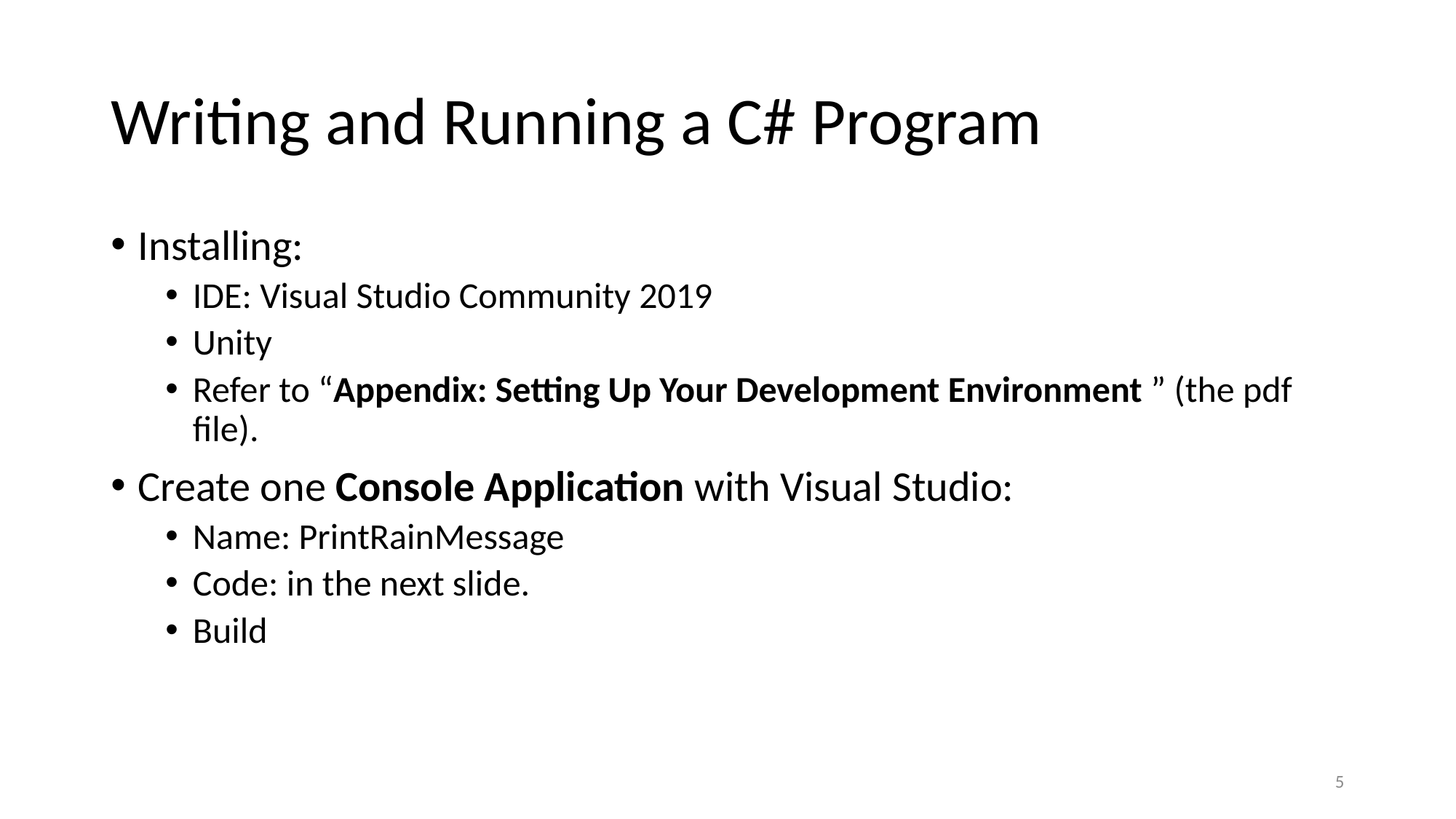

# Writing and Running a C# Program
Installing:
IDE: Visual Studio Community 2019
Unity
Refer to “Appendix: Setting Up Your Development Environment ” (the pdf file).
Create one Console Application with Visual Studio:
Name: PrintRainMessage
Code: in the next slide.
Build
5